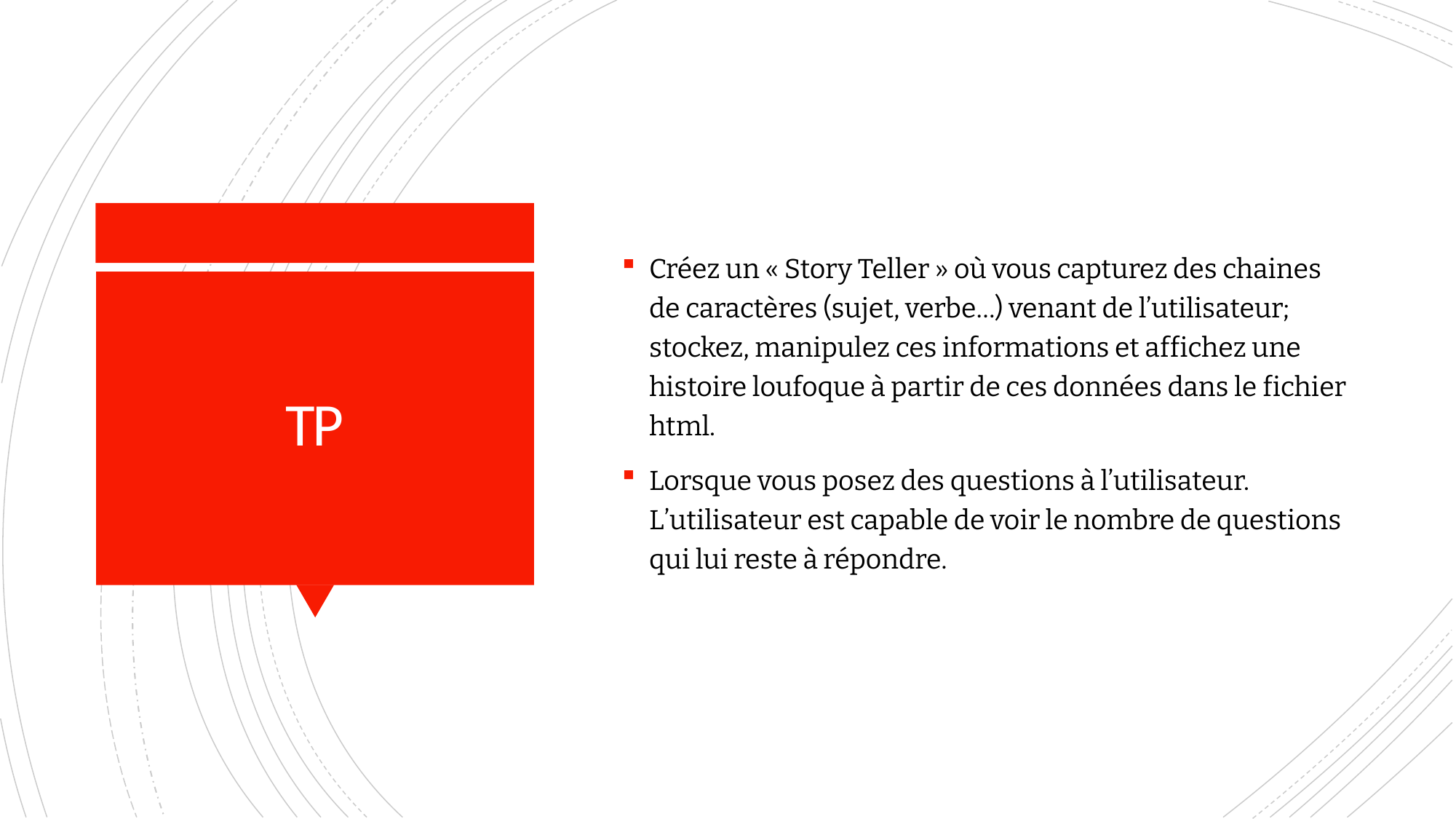

Créez un « Story Teller » où vous capturez des chaines de caractères (sujet, verbe…) venant de l’utilisateur; stockez, manipulez ces informations et affichez une histoire loufoque à partir de ces données dans le fichier html.
Lorsque vous posez des questions à l’utilisateur. L’utilisateur est capable de voir le nombre de questions qui lui reste à répondre.
# TP